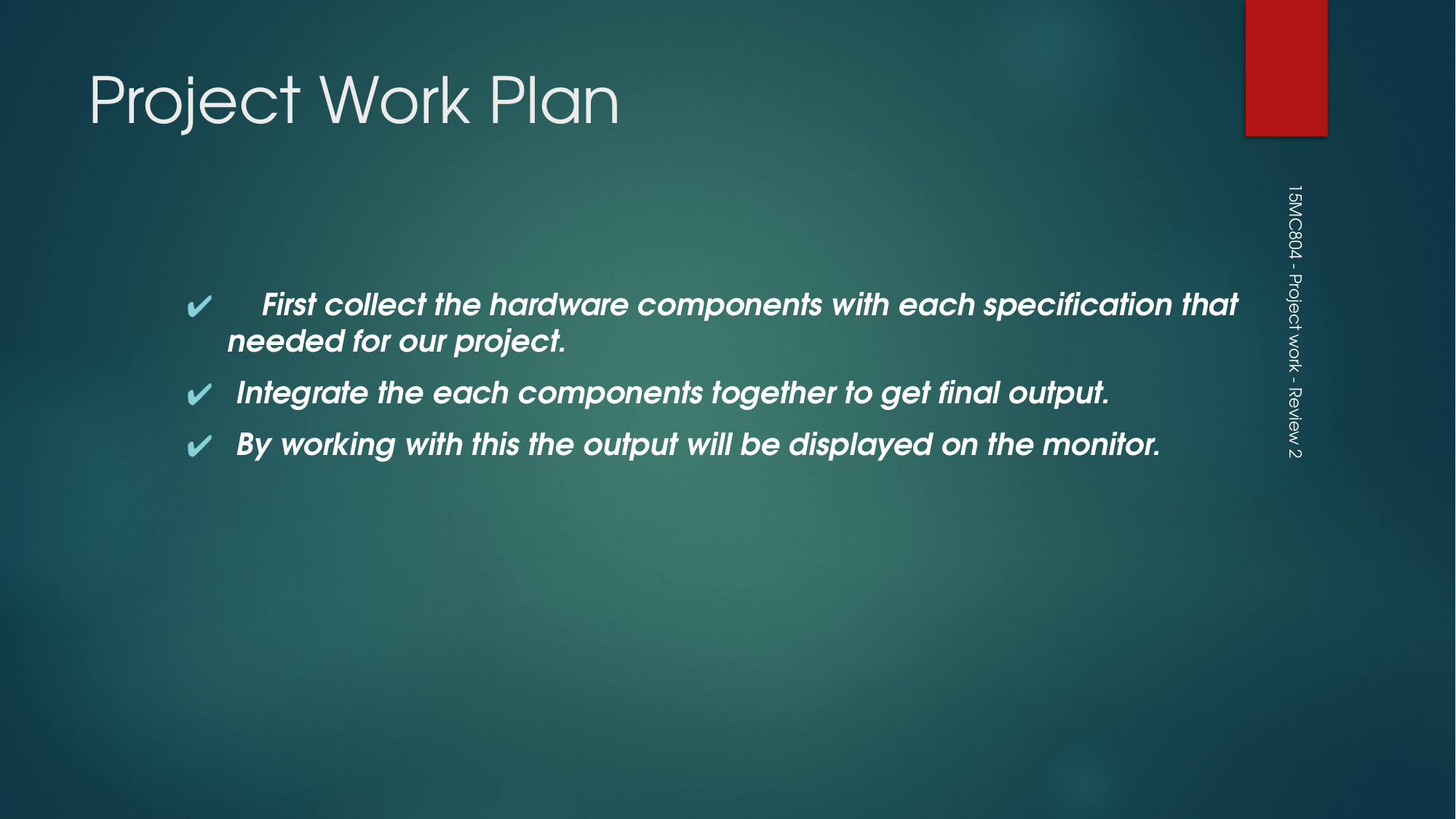

# Project Work Plan
    First collect the hardware components with each specification that needed for our project.
 Integrate the each components together to get final output.
 By working with this the output will be displayed on the monitor.
15MC804 - Project work - Review 2